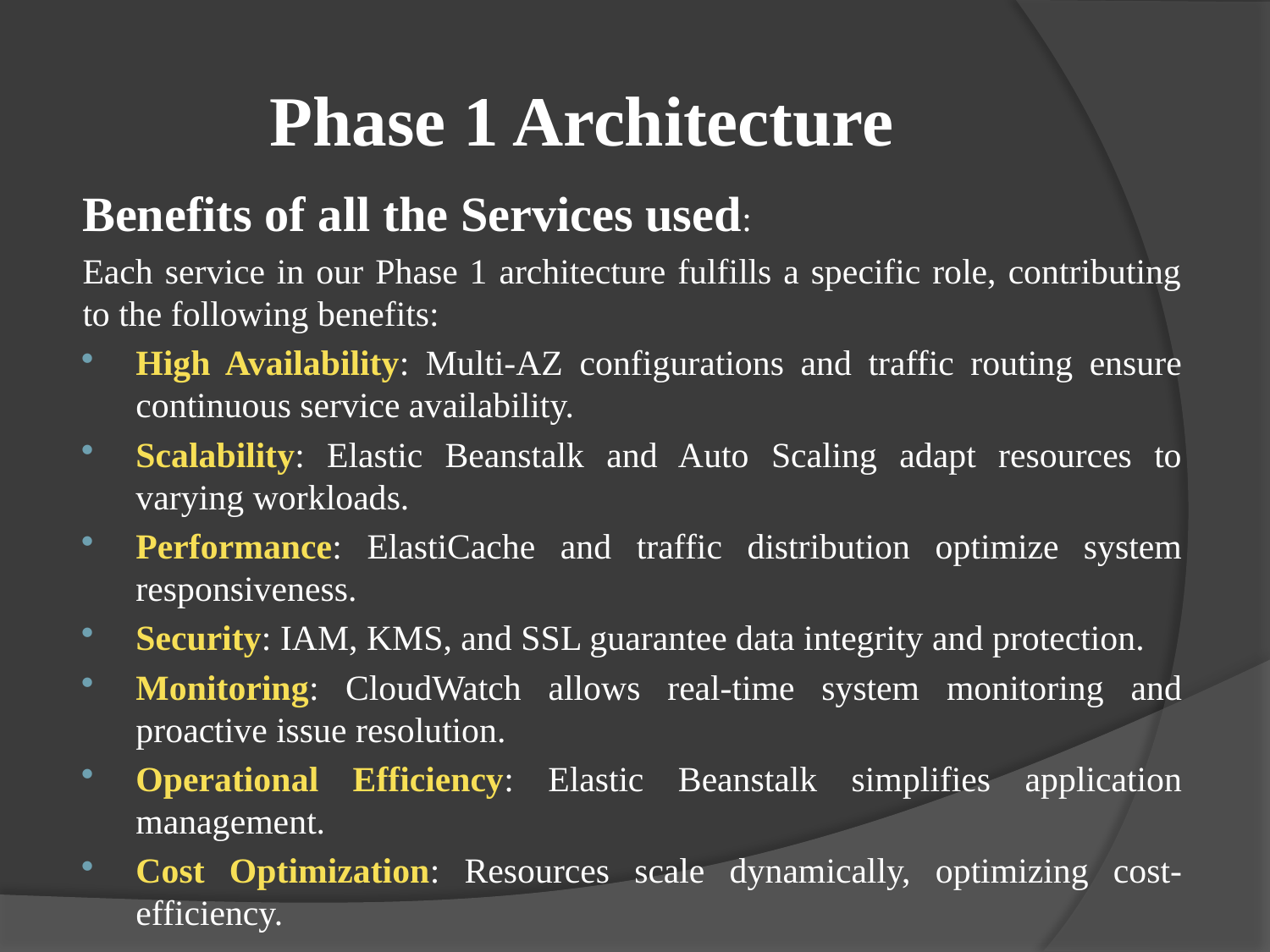

# Phase 1 Architecture
Benefits of all the Services used:
Each service in our Phase 1 architecture fulfills a specific role, contributing to the following benefits:
High Availability: Multi-AZ configurations and traffic routing ensure continuous service availability.
Scalability: Elastic Beanstalk and Auto Scaling adapt resources to varying workloads.
Performance: ElastiCache and traffic distribution optimize system responsiveness.
Security: IAM, KMS, and SSL guarantee data integrity and protection.
Monitoring: CloudWatch allows real-time system monitoring and proactive issue resolution.
Operational Efficiency: Elastic Beanstalk simplifies application management.
Cost Optimization: Resources scale dynamically, optimizing cost-efficiency.